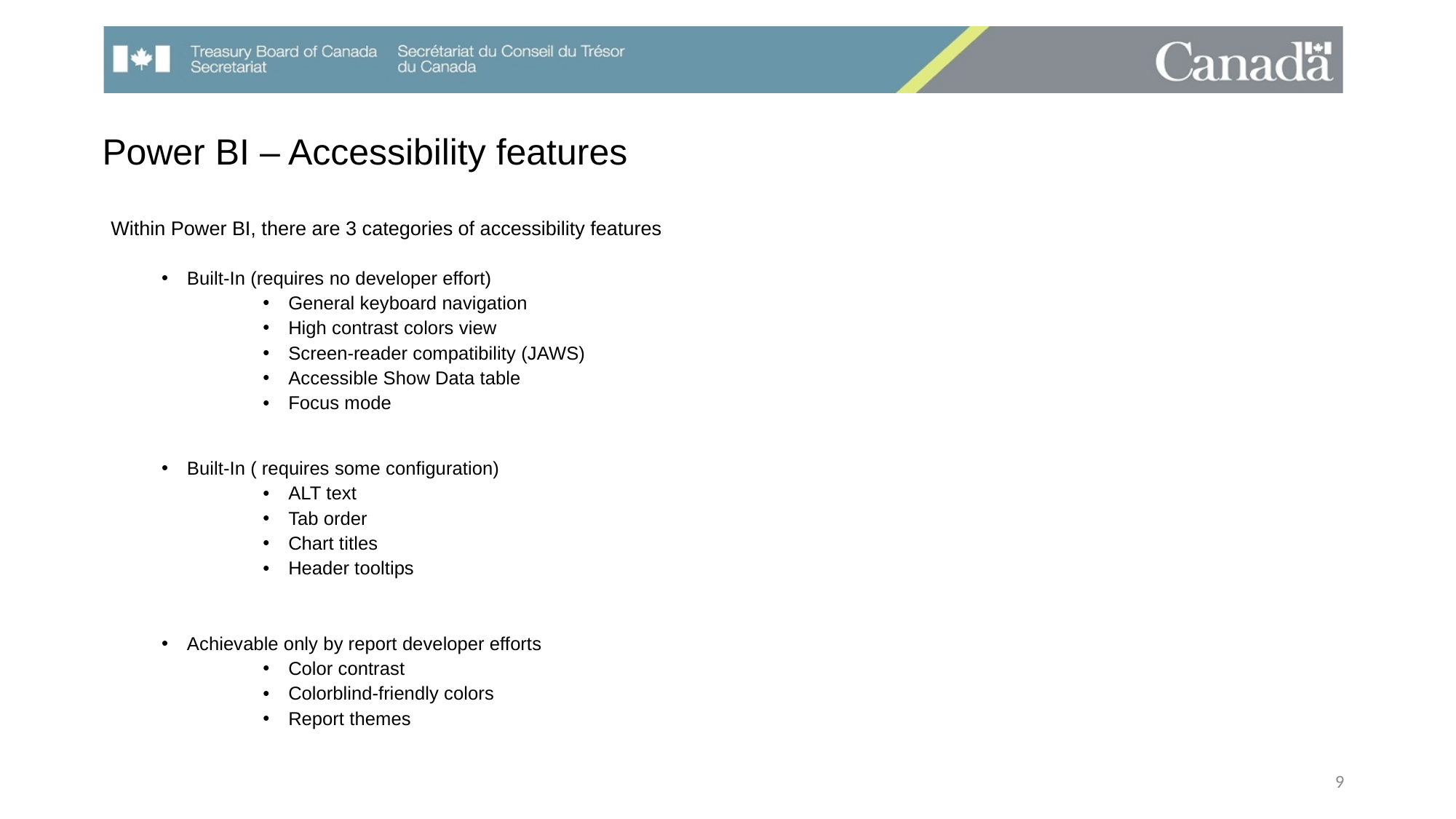

# Power BI – Accessibility features
Within Power BI, there are 3 categories of accessibility features
Built-In (requires no developer effort)
General keyboard navigation
High contrast colors view
Screen-reader compatibility (JAWS)
Accessible Show Data table
Focus mode
Built-In ( requires some configuration)
ALT text
Tab order
Chart titles
Header tooltips

Achievable only by report developer efforts
Color contrast
Colorblind-friendly colors
Report themes
9